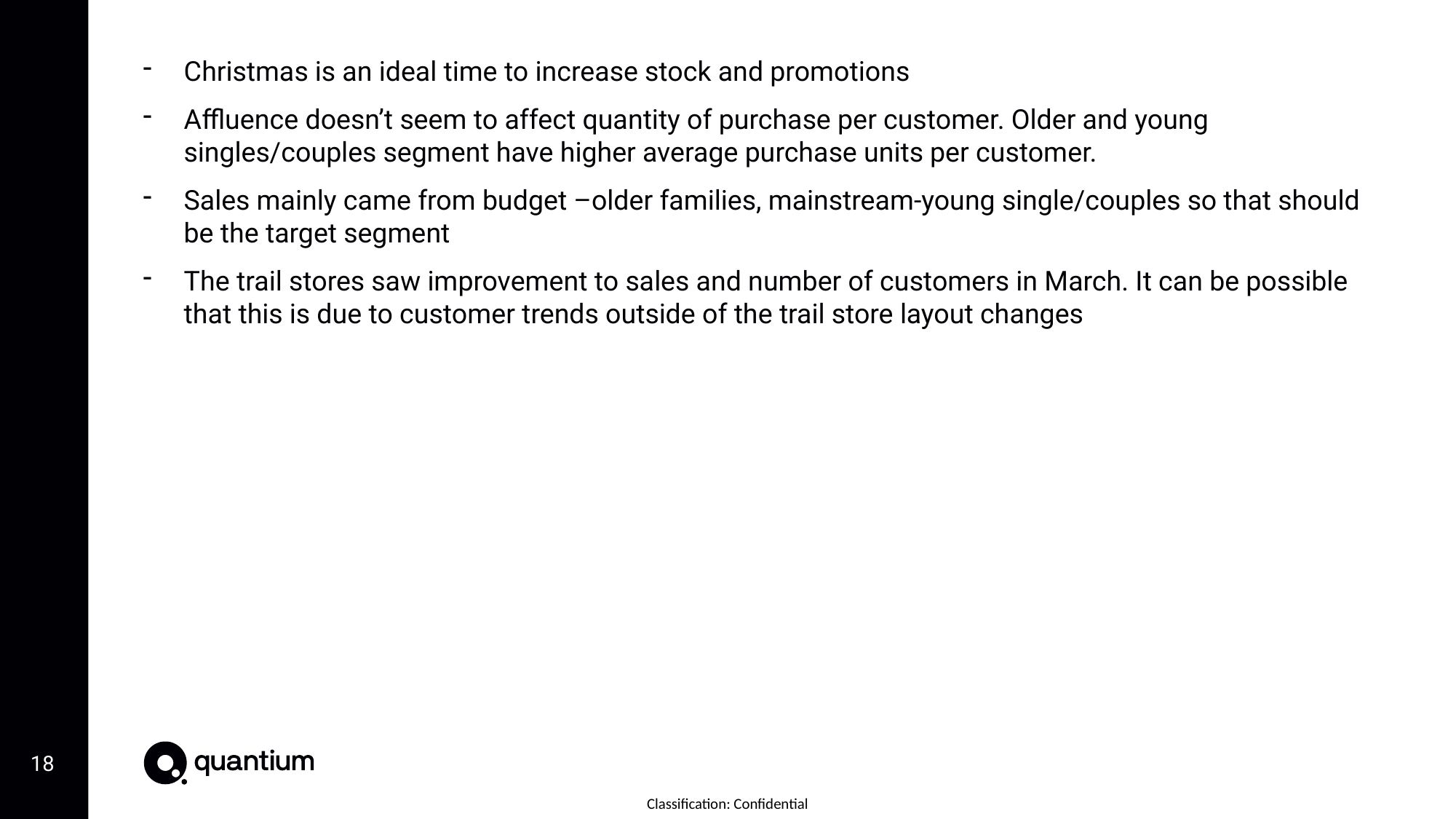

Christmas is an ideal time to increase stock and promotions
Affluence doesn’t seem to affect quantity of purchase per customer. Older and young singles/couples segment have higher average purchase units per customer.
Sales mainly came from budget –older families, mainstream-young single/couples so that should be the target segment
The trail stores saw improvement to sales and number of customers in March. It can be possible that this is due to customer trends outside of the trail store layout changes